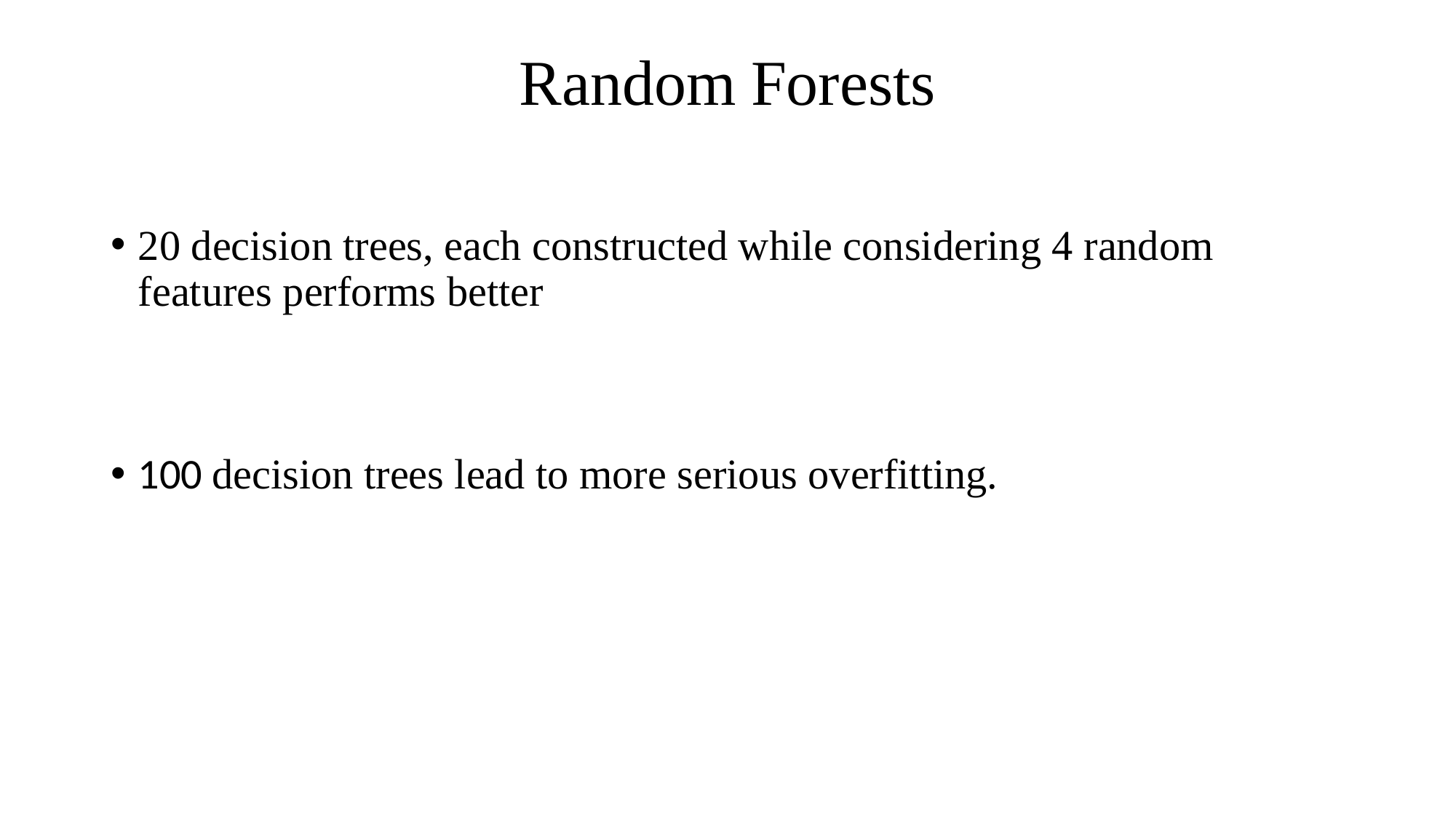

# Random Forests
20 decision trees, each constructed while considering 4 random features performs better

100 decision trees lead to more serious overfitting.